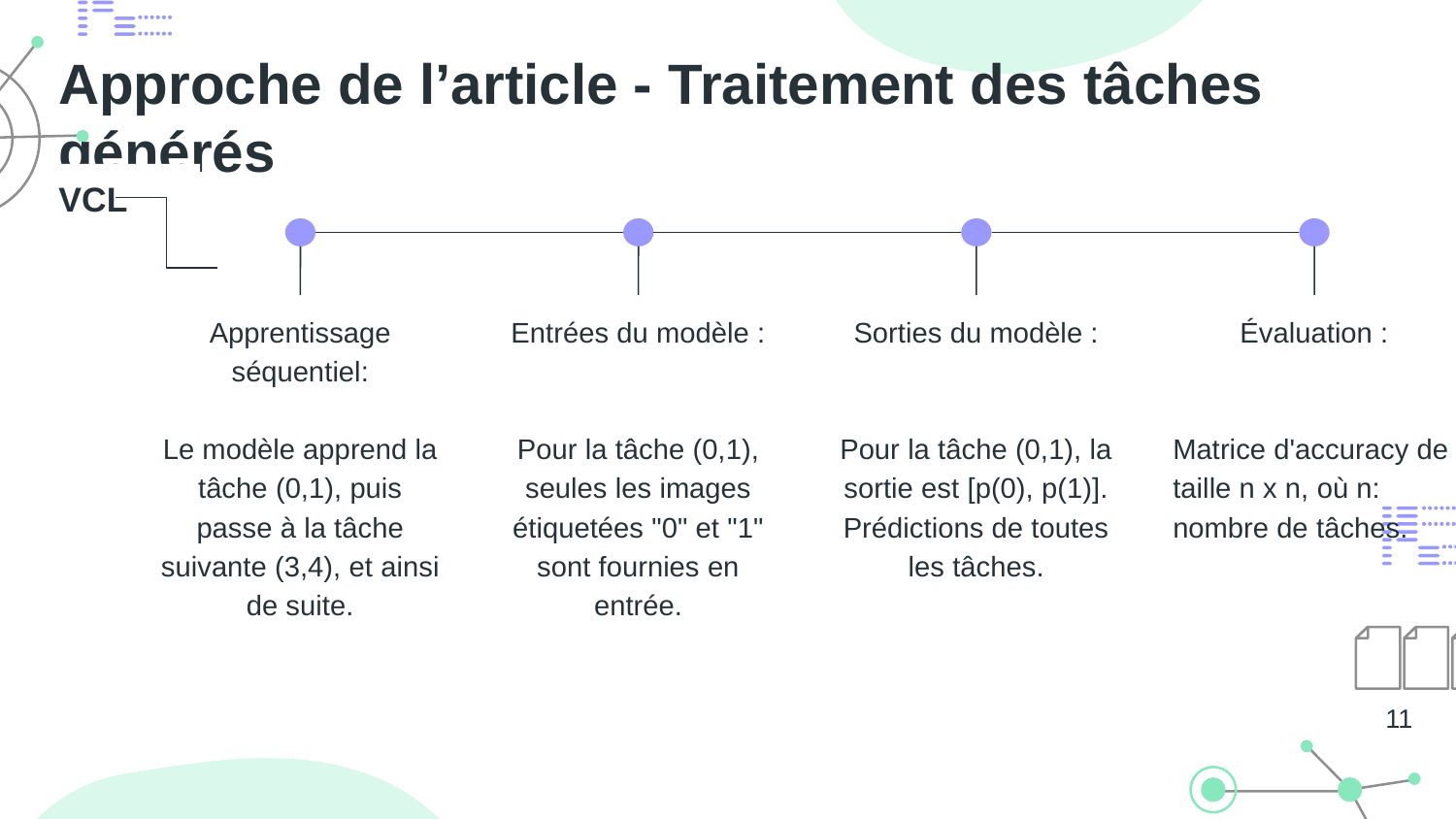

# Approche de l’article - Traitement des tâches générés

VCL

Apprentissage séquentiel:

Le modèle apprend la tâche (0,1), puis passe à la tâche suivante (3,4), et ainsi de suite.

Entrées du modèle :

Pour la tâche (0,1), seules les images étiquetées "0" et "1" sont fournies en entrée.
Sorties du modèle :

Pour la tâche (0,1), la sortie est [p(0), p(1)].
Prédictions de toutes les tâches.
Évaluation :

Matrice d'accuracy de taille n x n, où n: nombre de tâches.
11